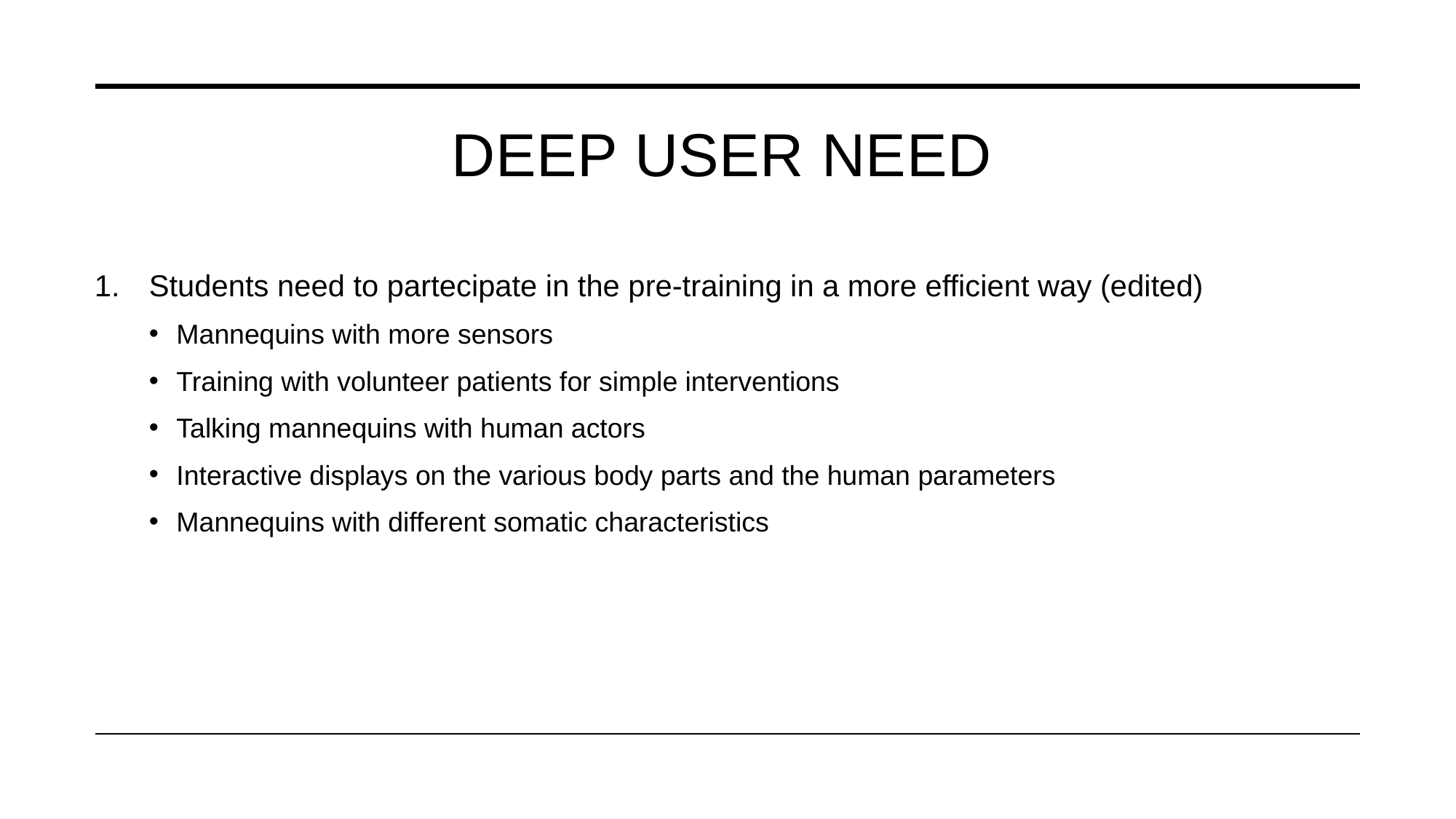

# DEEP USER NEED
Students need to partecipate in the pre-training in a more efficient way (edited)
Mannequins with more sensors
Training with volunteer patients for simple interventions
Talking mannequins with human actors
Interactive displays on the various body parts and the human parameters
Mannequins with different somatic characteristics